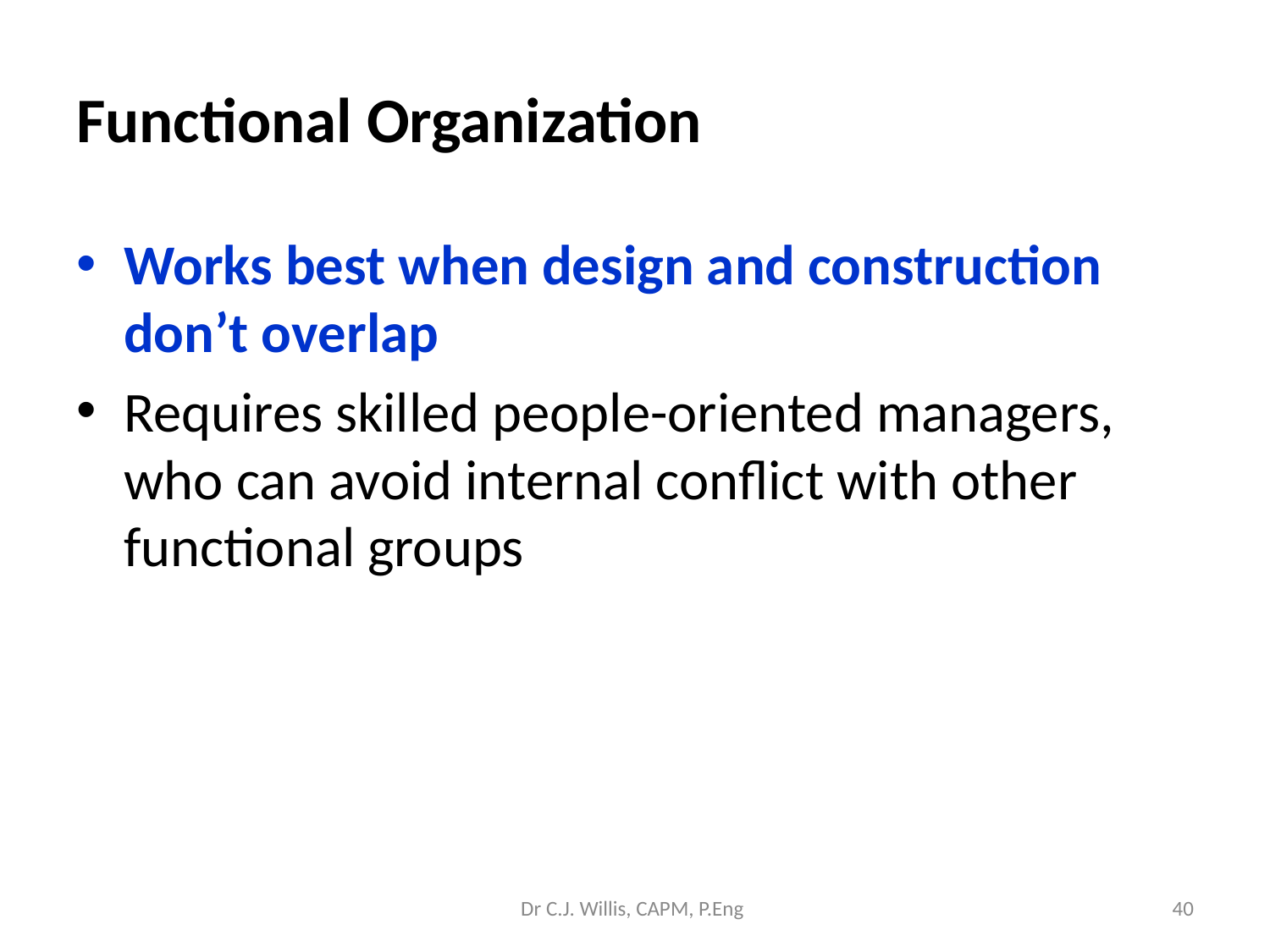

# Functional Organization
Works best when design and construction don’t overlap
Requires skilled people-oriented managers, who can avoid internal conflict with other functional groups
Dr C.J. Willis, CAPM, P.Eng
40